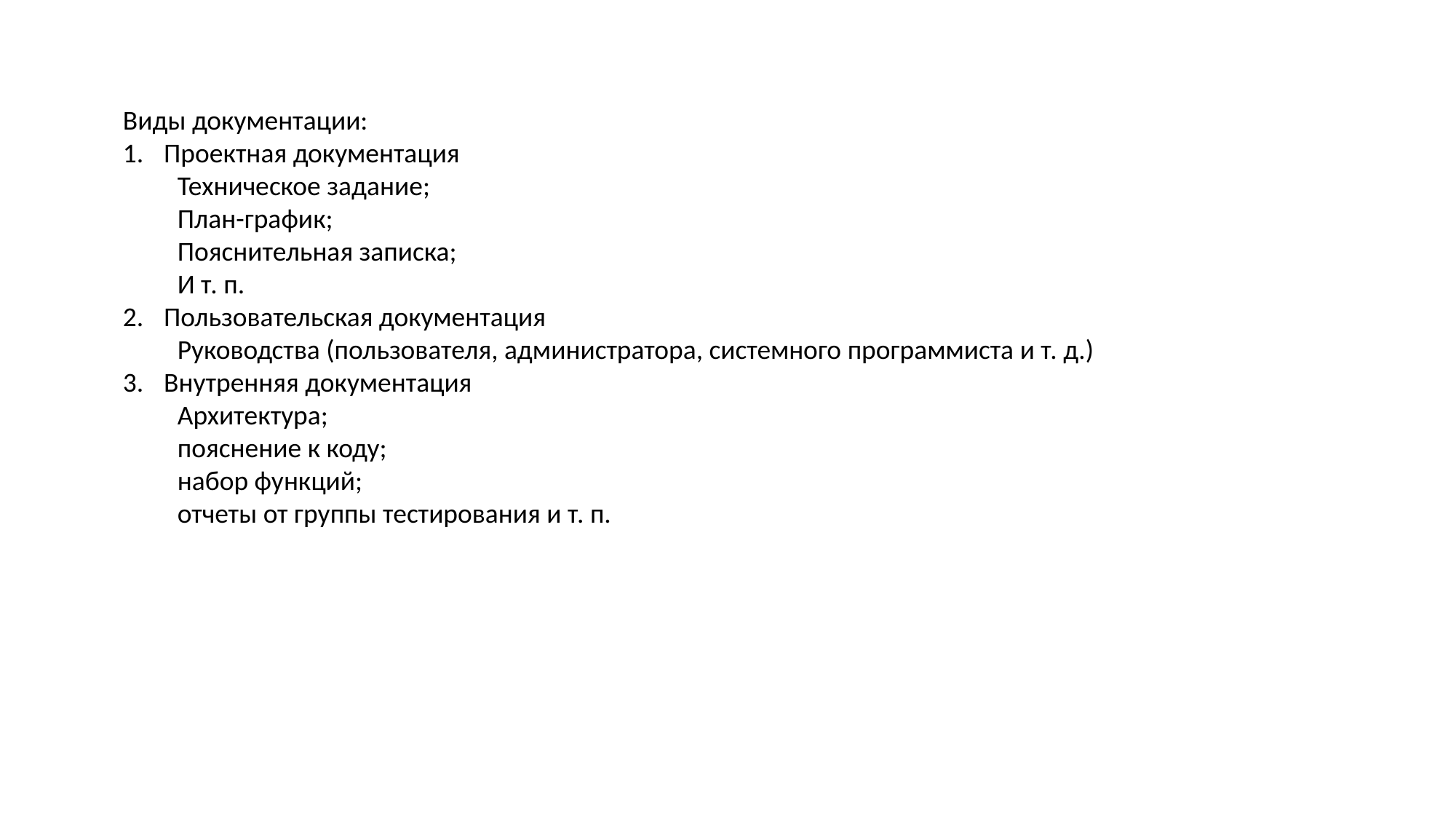

Виды документации:
Проектная документация
Техническое задание;
План-график;
Пояснительная записка;
И т. п.
Пользовательская документация
Руководства (пользователя, администратора, системного программиста и т. д.)
Внутренняя документация
Архитектура;
пояснение к коду;
набор функций;
отчеты от группы тестирования и т. п.